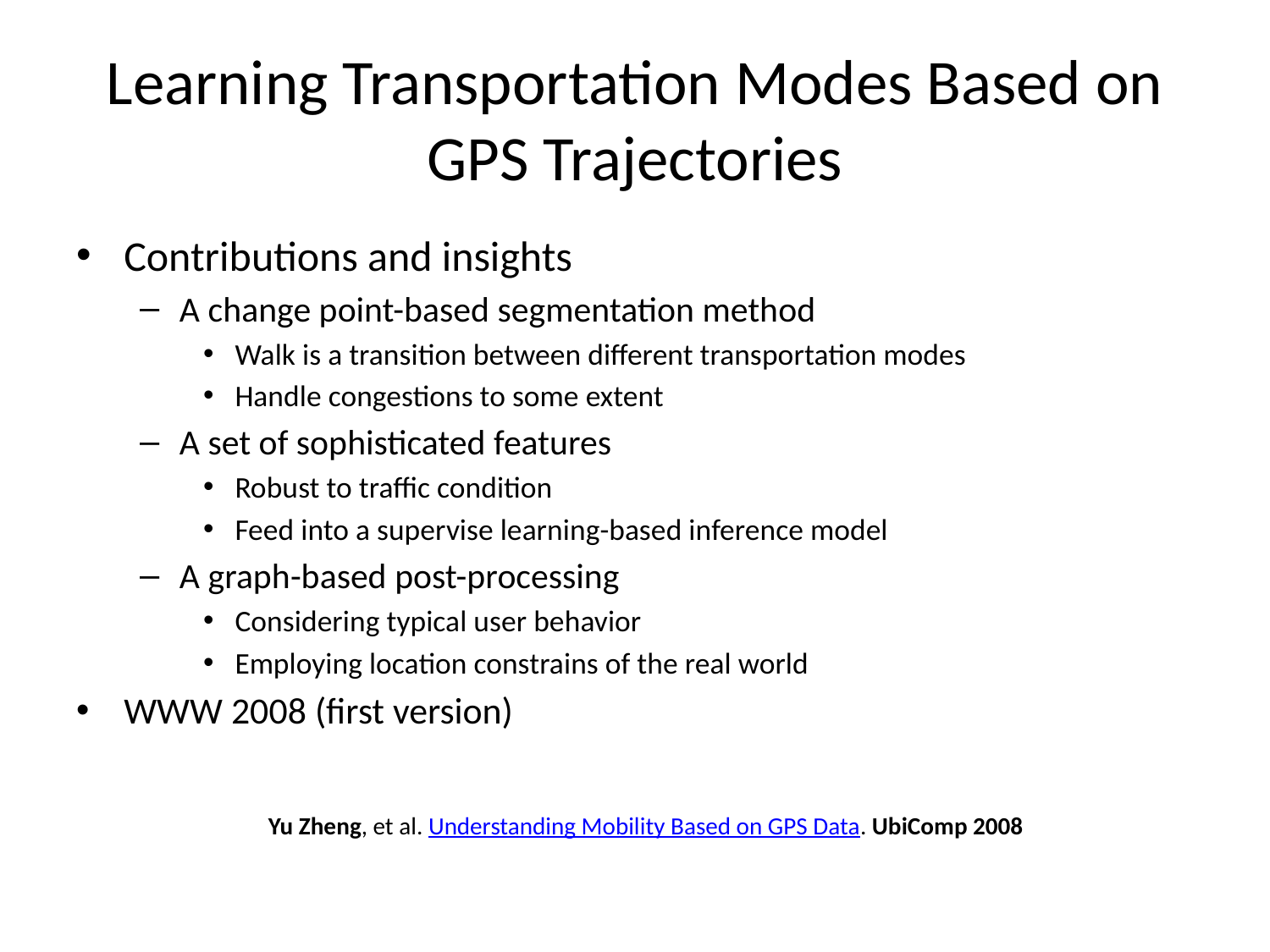

# Learning Transportation Modes Based on GPS Trajectories
Contributions and insights
A change point-based segmentation method
Walk is a transition between different transportation modes
Handle congestions to some extent
A set of sophisticated features
Robust to traffic condition
Feed into a supervise learning-based inference model
A graph-based post-processing
Considering typical user behavior
Employing location constrains of the real world
WWW 2008 (first version)
Yu Zheng, et al. Understanding Mobility Based on GPS Data. UbiComp 2008